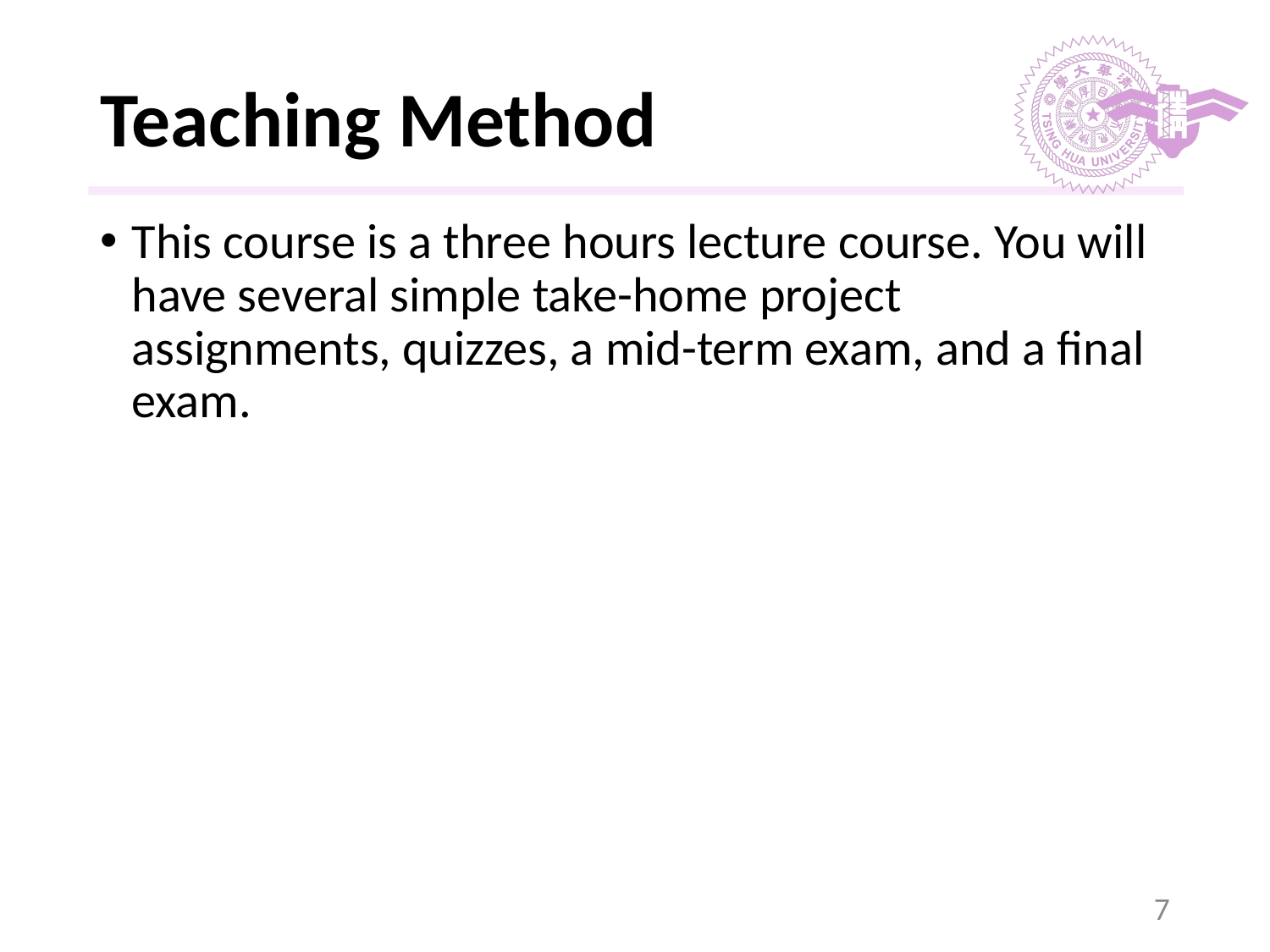

# Teaching Method
This course is a three hours lecture course. You will have several simple take-home project assignments, quizzes, a mid-term exam, and a final exam.
7